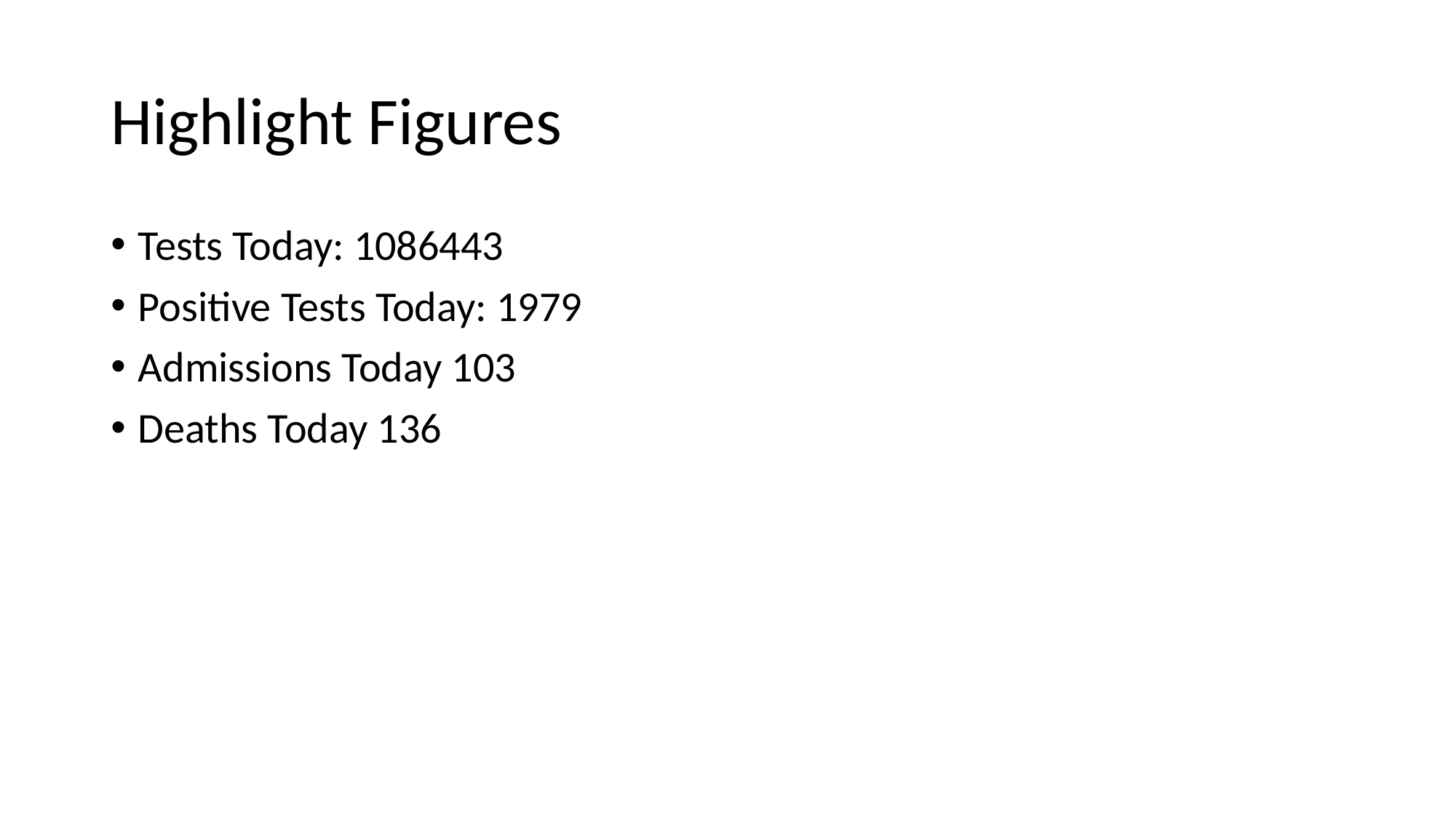

# Highlight Figures
Tests Today: 1086443
Positive Tests Today: 1979
Admissions Today 103
Deaths Today 136